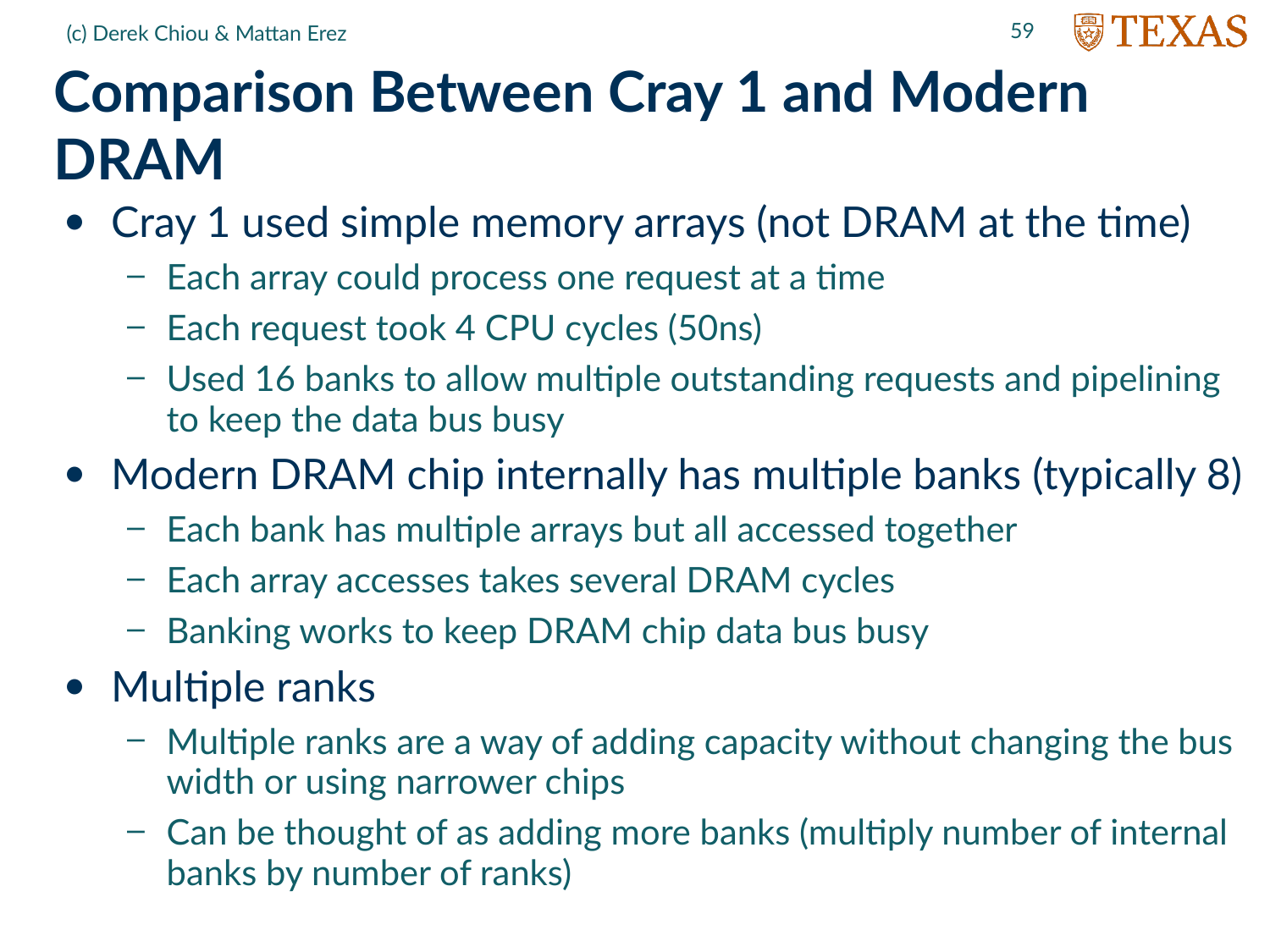

59
(c) Derek Chiou & Mattan Erez
# Comparison Between Cray 1 and Modern DRAM
Cray 1 used simple memory arrays (not DRAM at the time)
Each array could process one request at a time
Each request took 4 CPU cycles (50ns)
Used 16 banks to allow multiple outstanding requests and pipelining to keep the data bus busy
Modern DRAM chip internally has multiple banks (typically 8)
Each bank has multiple arrays but all accessed together
Each array accesses takes several DRAM cycles
Banking works to keep DRAM chip data bus busy
Multiple ranks
Multiple ranks are a way of adding capacity without changing the bus width or using narrower chips
Can be thought of as adding more banks (multiply number of internal banks by number of ranks)